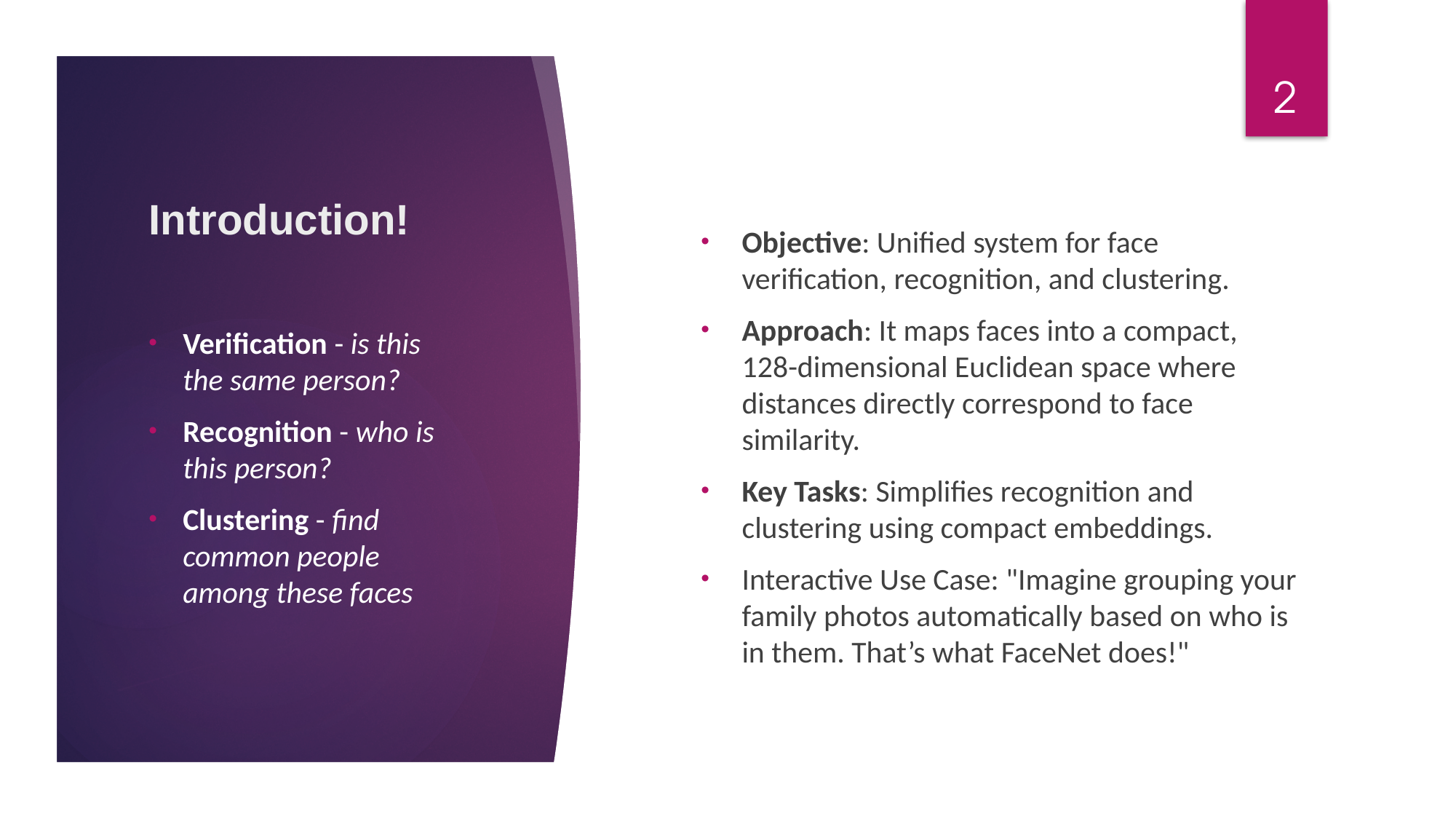

2
# Introduction!
Objective: Unified system for face verification, recognition, and clustering.
Approach: It maps faces into a compact, 128-dimensional Euclidean space where distances directly correspond to face similarity.
Key Tasks: Simplifies recognition and clustering using compact embeddings.
Interactive Use Case: "Imagine grouping your family photos automatically based on who is in them. That’s what FaceNet does!"
Verification - is this the same person?
Recognition - who is this person?
Clustering - find common people among these faces